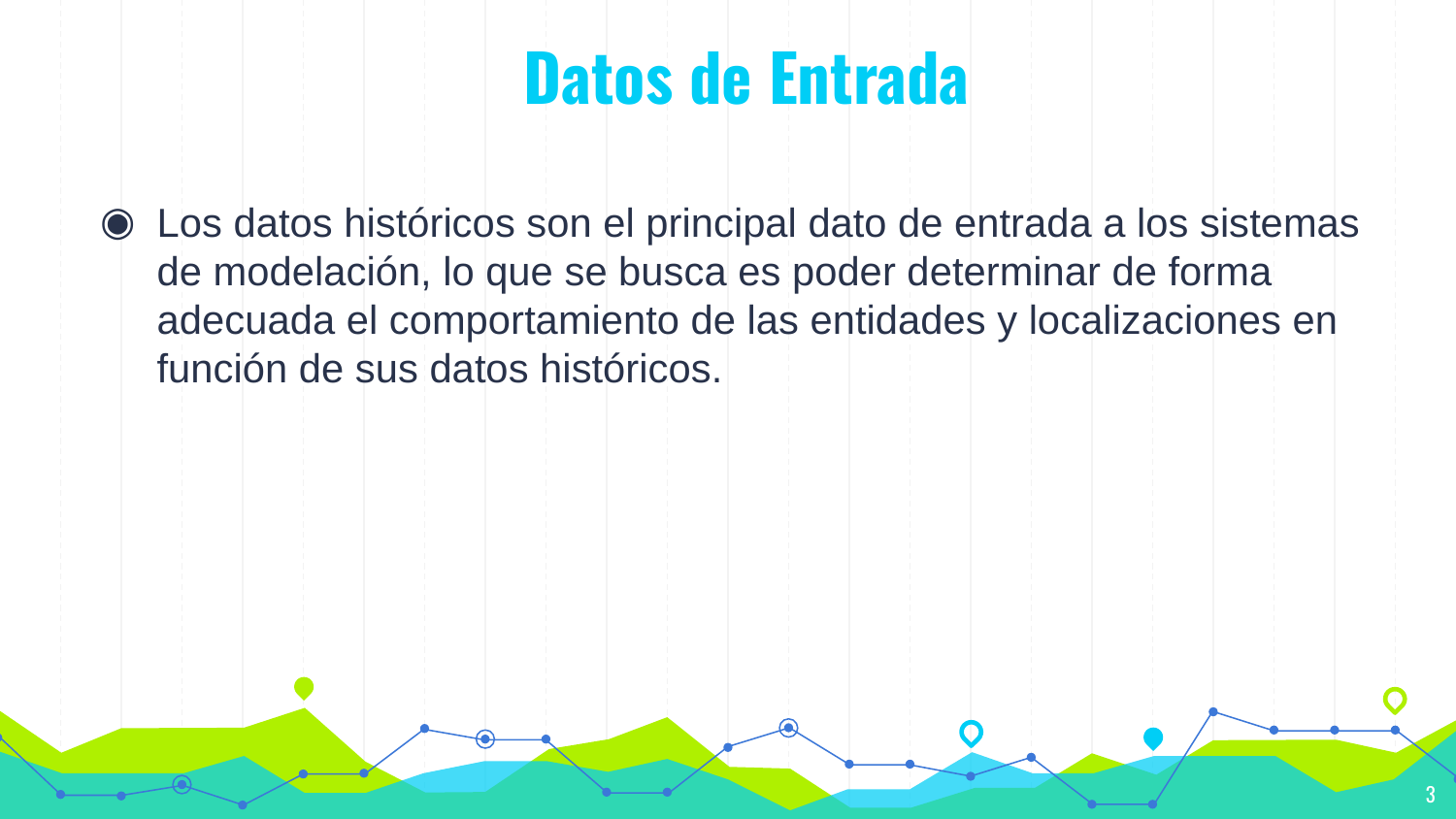

# Datos de Entrada
Los datos históricos son el principal dato de entrada a los sistemas de modelación, lo que se busca es poder determinar de forma adecuada el comportamiento de las entidades y localizaciones en función de sus datos históricos.
3